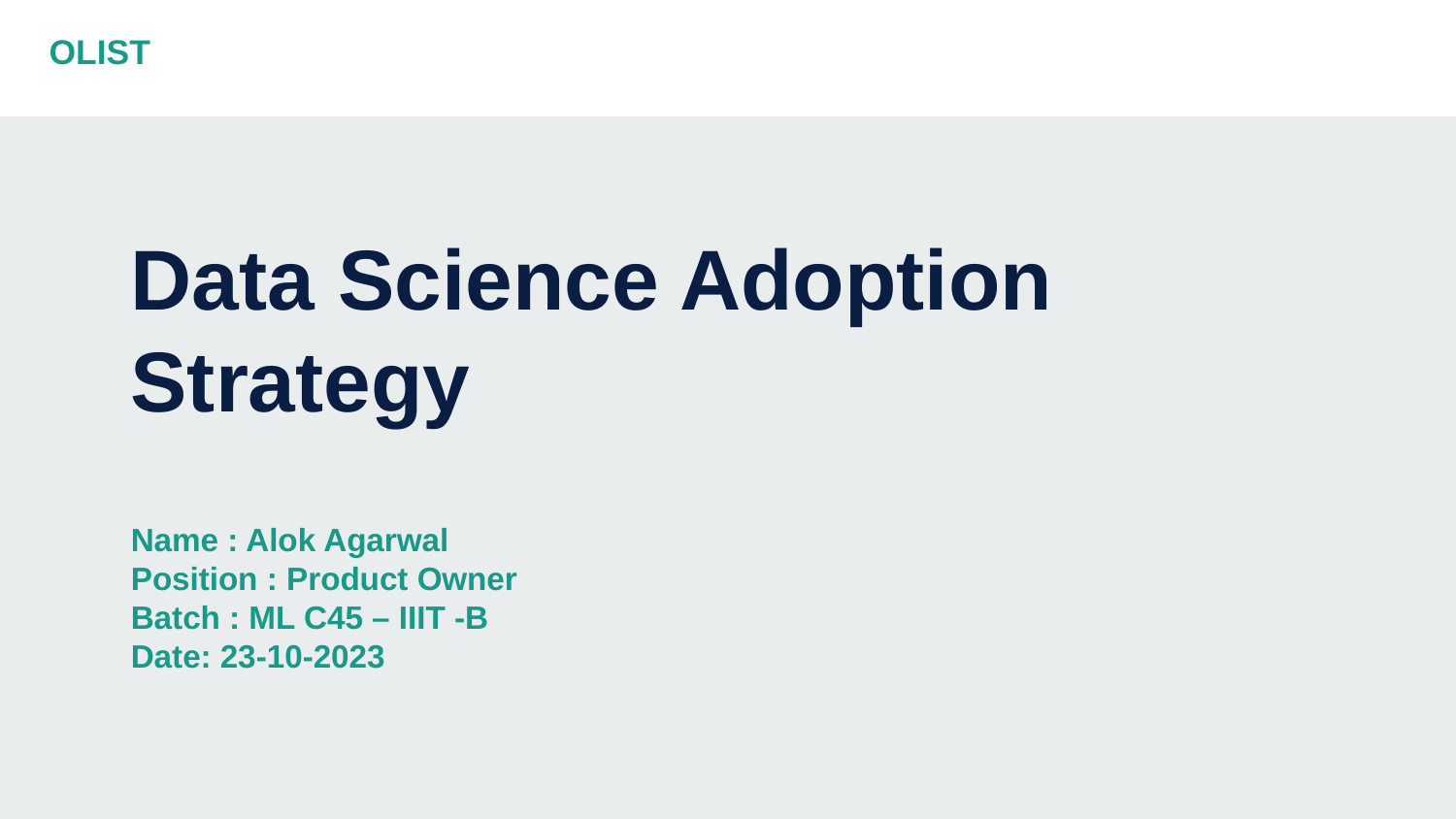

OLIST
# Data Science Adoption Strategy
Name : Alok Agarwal
Position : Product Owner
Batch : ML C45 – IIIT -B
Date: 23-10-2023